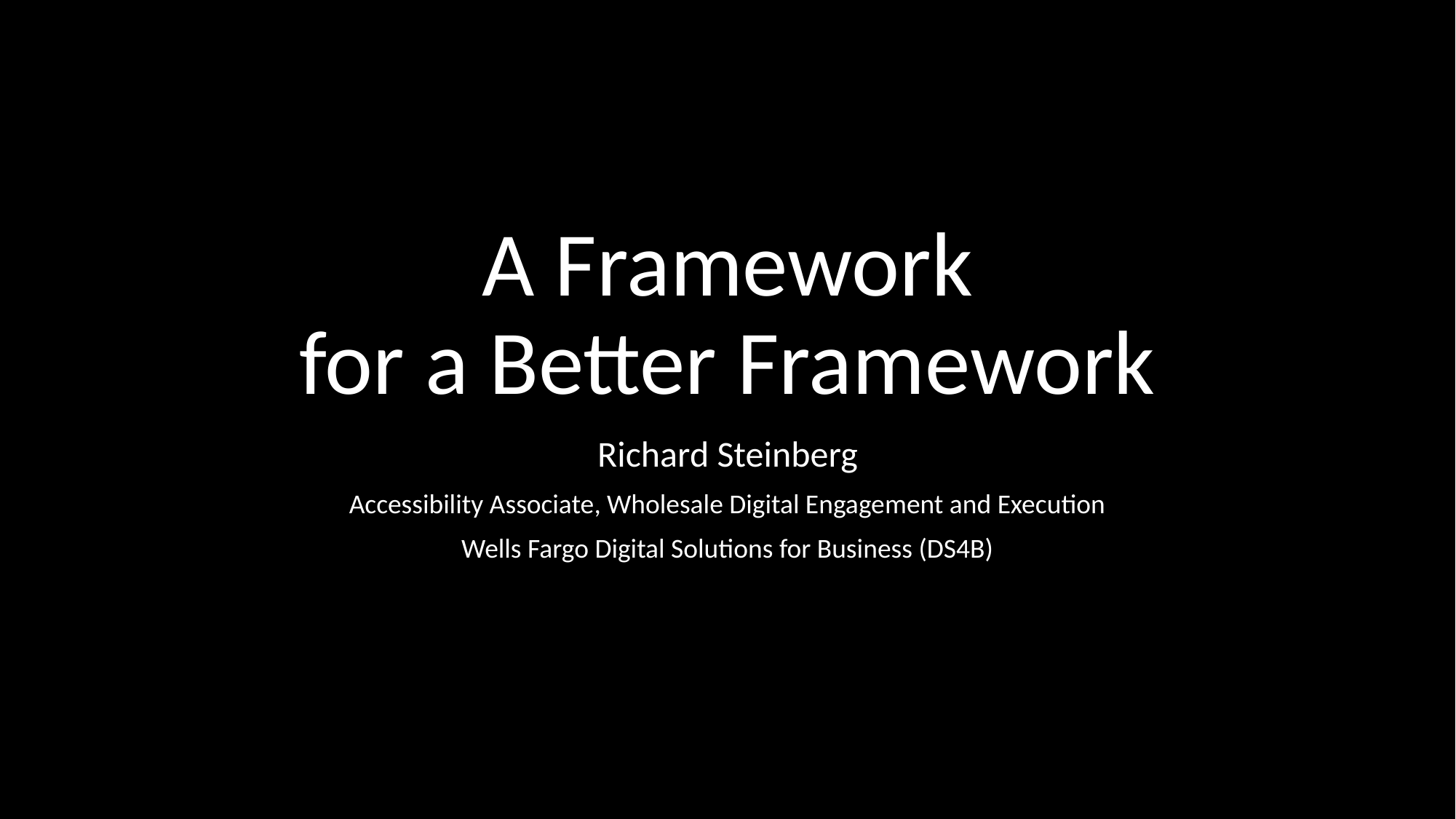

# A Framework for a Better Framework
Richard Steinberg
Accessibility Associate, Wholesale Digital Engagement and Execution
Wells Fargo Digital Solutions for Business (DS4B)